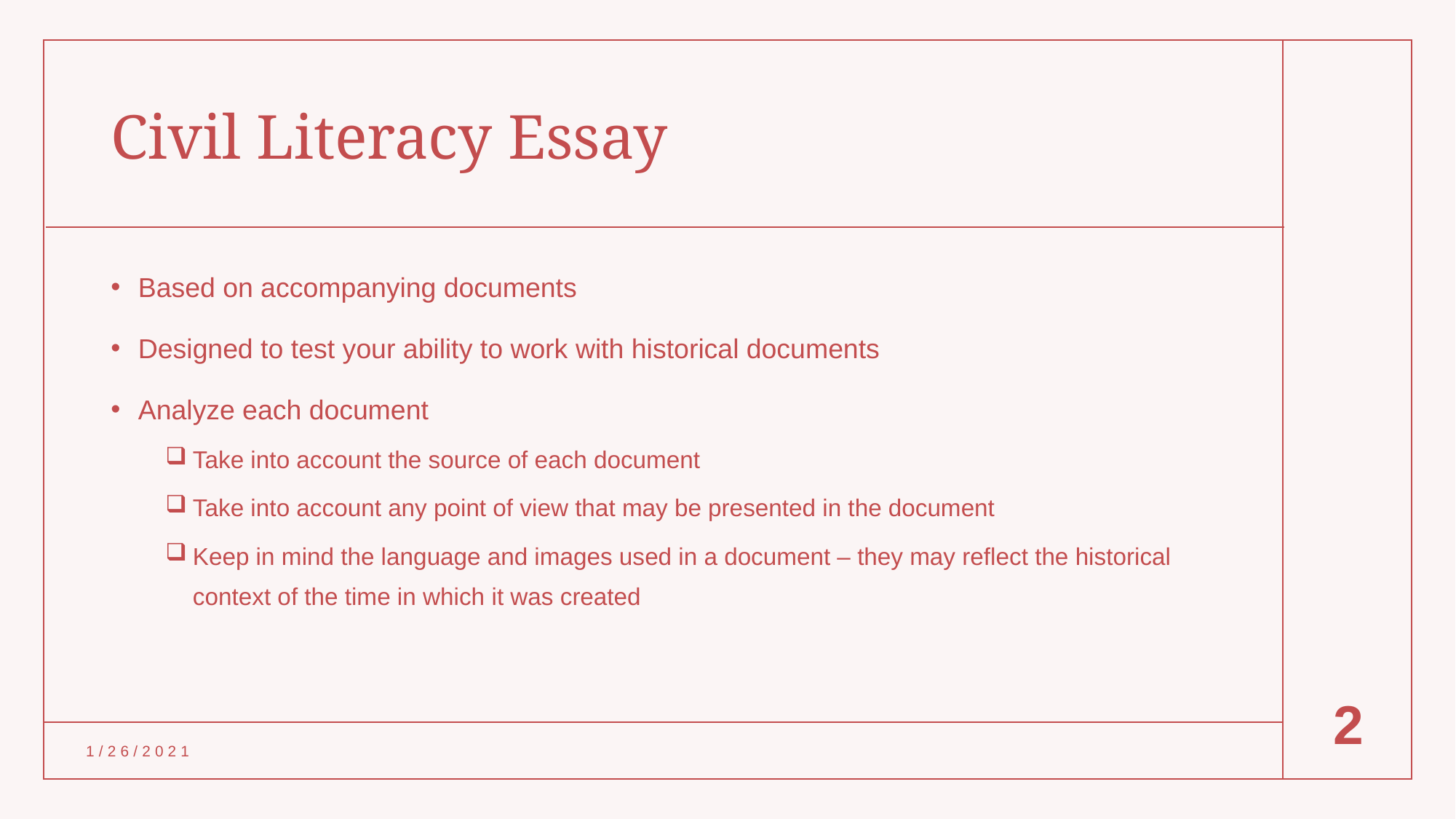

# Civil Literacy Essay
Based on accompanying documents
Designed to test your ability to work with historical documents
Analyze each document
Take into account the source of each document
Take into account any point of view that may be presented in the document
Keep in mind the language and images used in a document – they may reflect the historical context of the time in which it was created
2
1/26/2021